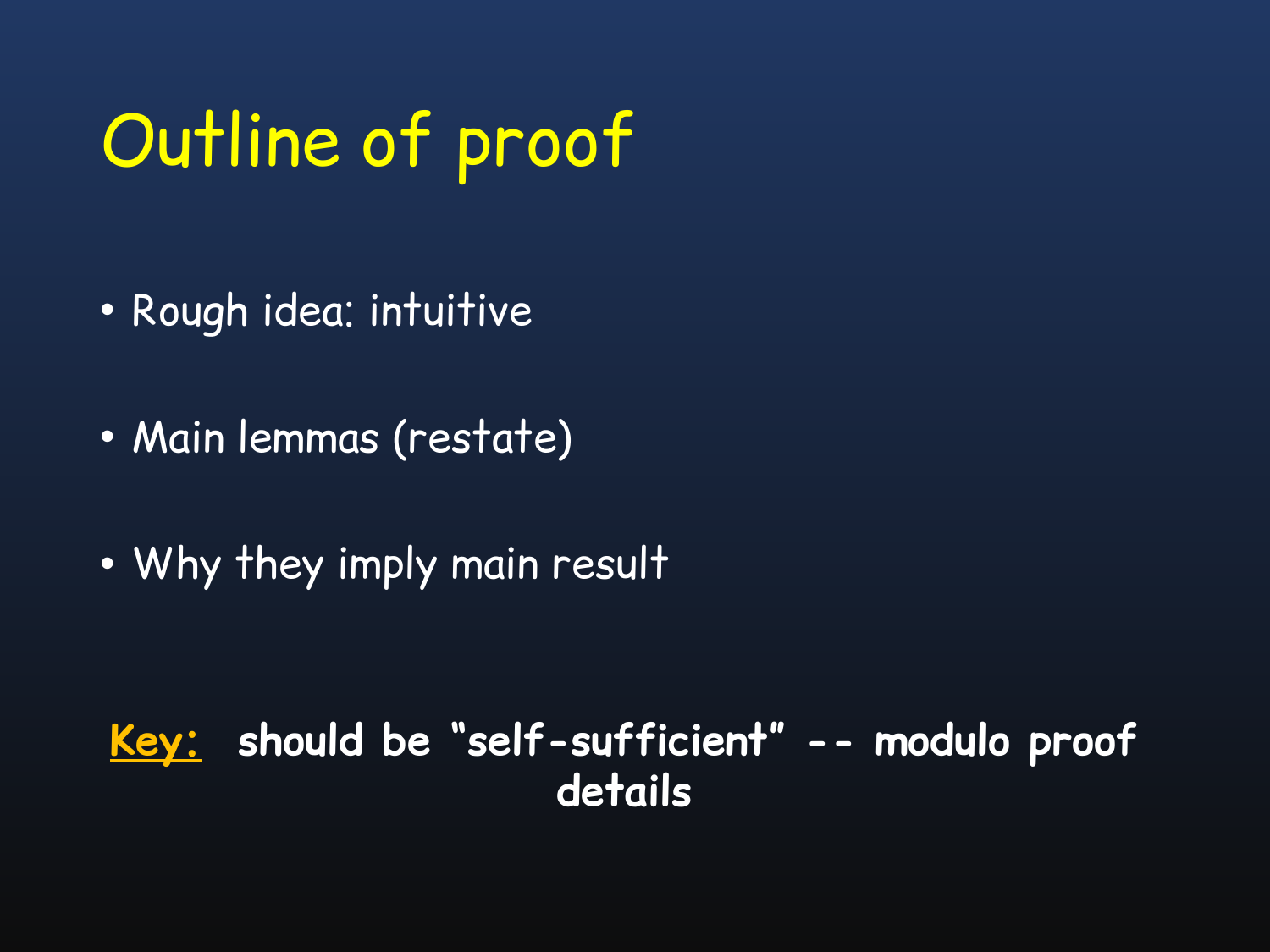

# Outline of proof
Rough idea: intuitive

Main lemmas (restate)

Why they imply main result
Key:  should be “self-sufficient” -- modulo proof details